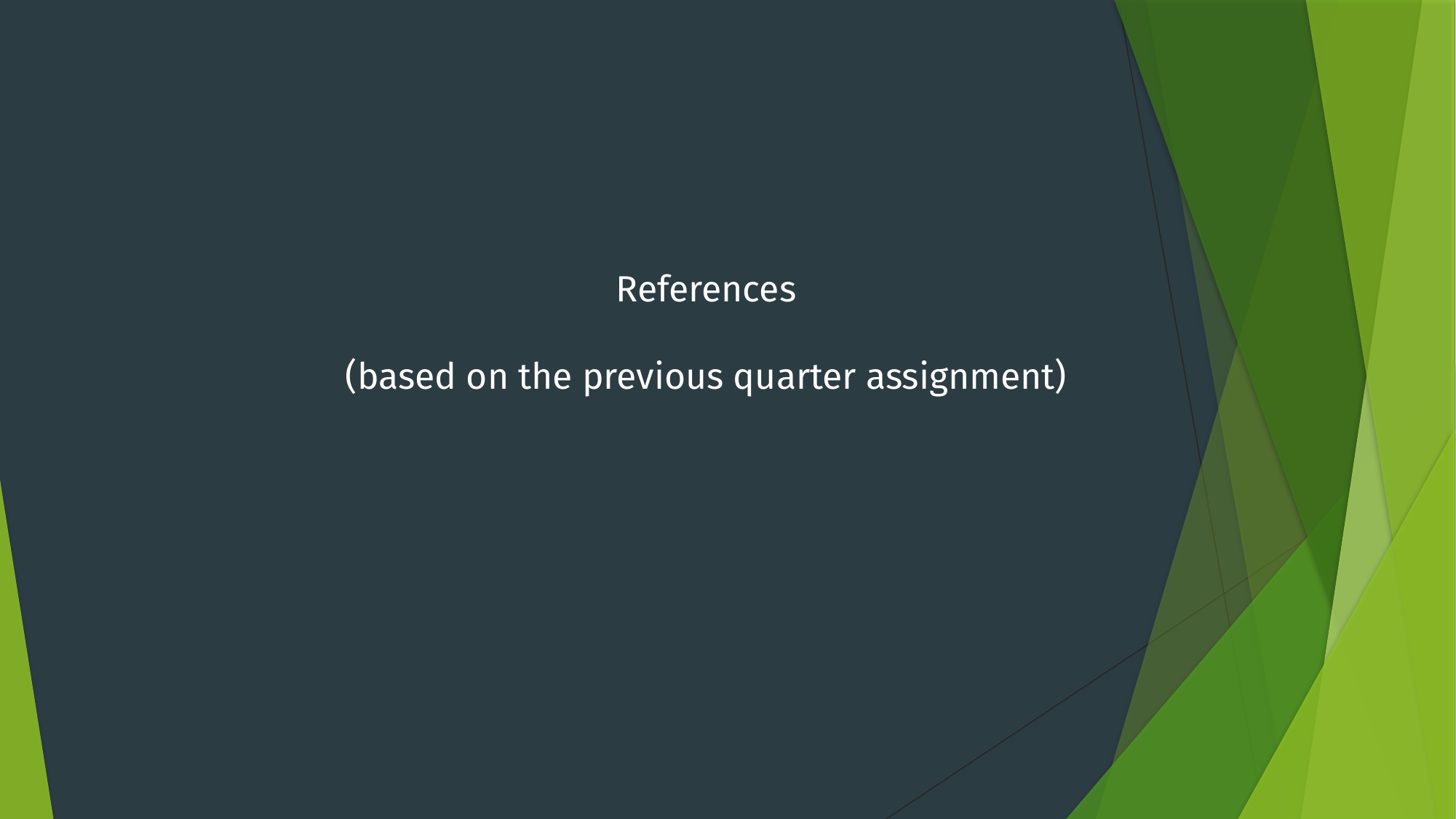

References

(based on the previous quarter assignment)